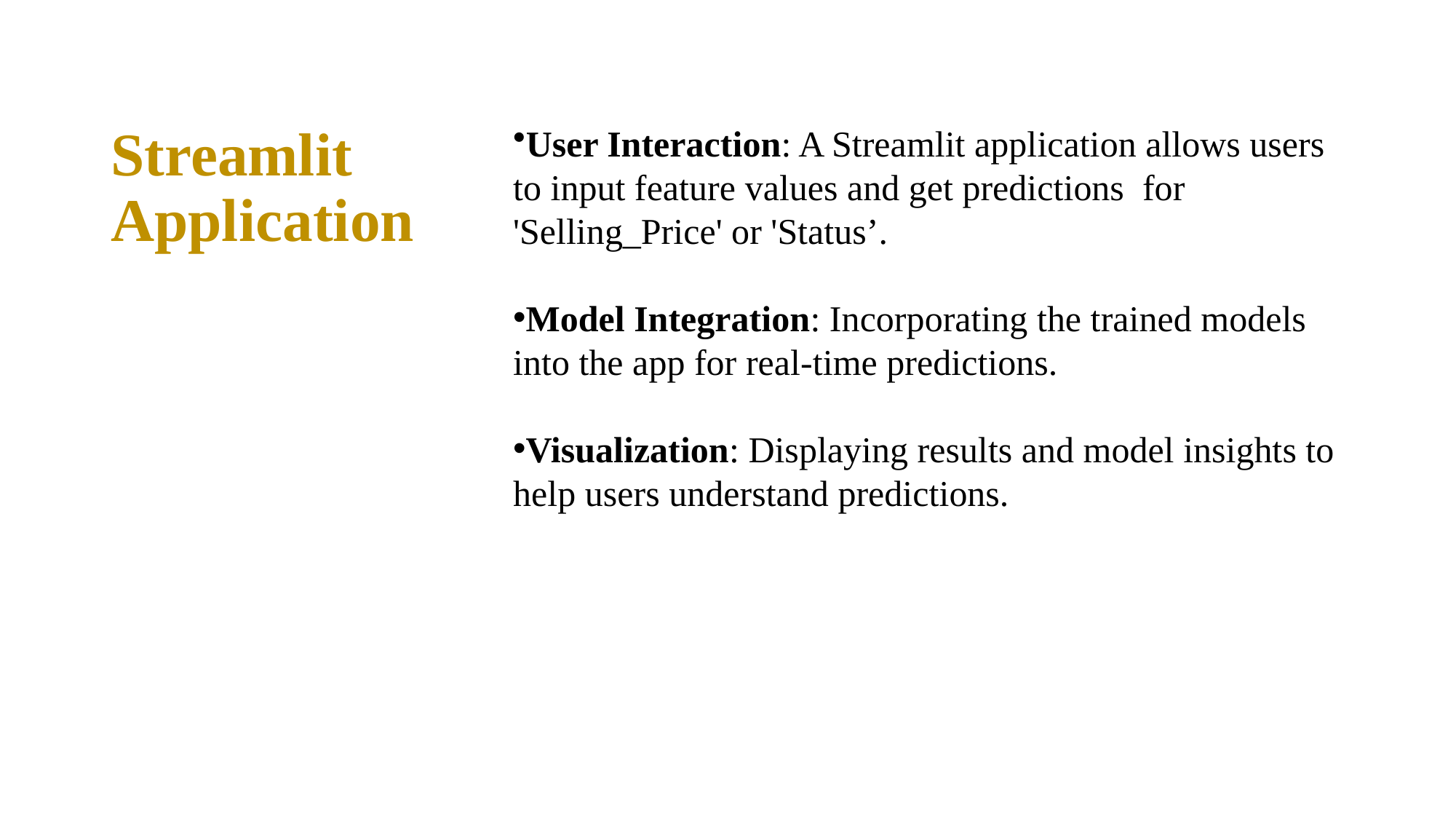

User Interaction: A Streamlit application allows users  to input feature values and get predictions  for 'Selling_Price' or 'Status’.

Model Integration: Incorporating the trained models into the app for real-time predictions.

Visualization: Displaying results and model insights to help users understand predictions.
Streamlit Application